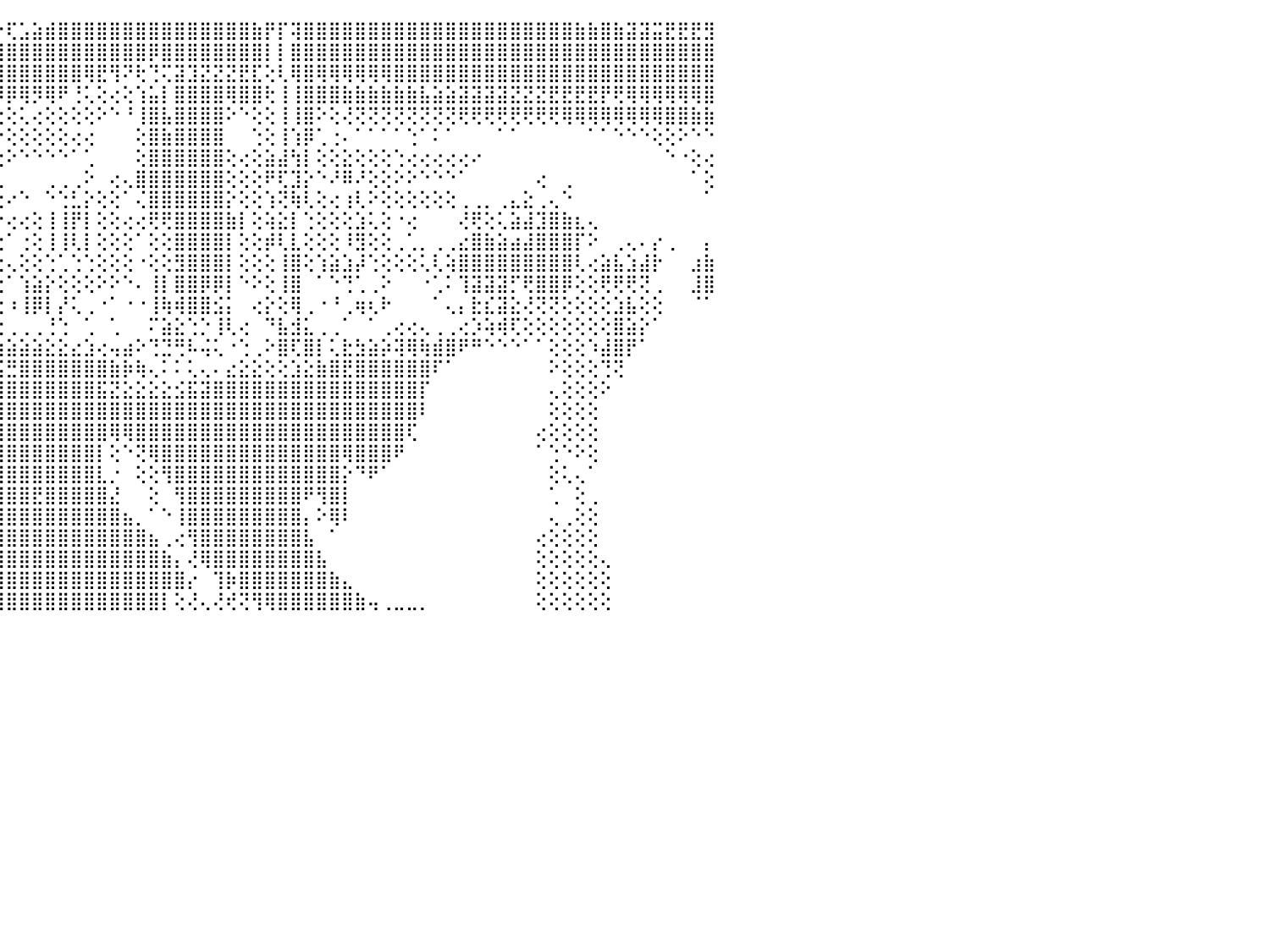

⣿⣿⣿⣿⣿⡿⢇⠀⠀⠀⠀⠀⠀⠀⠀⠀⠀⠀⠀⠈⢻⣿⣿⣿⣿⣿⣿⣿⣿⣿⣟⢕⢱⡕⢔⢕⢸⡟⠏⢿⣿⡕⢸⡿⠗⢏⣡⣵⣾⣿⣿⣿⣿⣿⣿⣿⣿⣿⣿⣿⣿⣿⣿⣿⣷⡟⡏⢽⣿⣿⣿⣿⣿⣿⣿⣿⣿⣿⣿⣿⣿⣿⣿⣿⣿⣿⣿⣿⣿⣷⣷⣿⣷⣽⣽⣭⣟⣟⣟⣻⠀
⣿⣿⣿⡿⢇⠑⠀⠀⠀⠀⠀⠀⠀⠀⠀⠀⠀⠀⠀⠀⠀⢘⢿⣿⣿⣿⡿⢟⢫⢕⣿⡇⢸⡇⡇⢕⢕⣿⣇⣹⣿⢛⣹⢵⣾⣿⣿⣿⣿⣿⣿⣿⣿⣿⣿⣿⡿⣿⣿⣿⣿⣿⣿⣿⣿⡇⡇⣿⣿⣿⣿⣿⣿⣿⣿⣿⣿⣿⣿⣿⣿⣿⣿⣿⣿⣿⣿⣿⣿⣿⣿⣿⣿⣿⣿⣿⣿⣿⣿⣿⠀
⣿⣿⡿⠕⠁⠀⠀⠀⠀⠀⠀⠀⠀⠀⠀⠀⠀⠀⠀⠀⠀⠀⠜⢿⣿⣯⢕⢕⢸⣇⣟⢏⢹⡇⡇⡕⠵⣿⣹⣼⣿⣿⡧⣸⣿⣿⣿⣿⣿⣿⣿⢿⣟⢻⠝⢗⢙⢍⣽⣹⣝⣝⣝⣟⣏⢕⢇⢿⣿⢿⢿⢿⢿⢿⢿⣿⣿⣿⣿⣿⣿⣿⣿⣿⣿⣿⣿⣿⣿⣿⣿⣿⣿⣿⣿⣿⣿⣿⣿⣿⠀
⣿⣿⢇⠀⠀⠀⠀⠀⠀⠀⠀⠀⠀⠀⠀⠀⠀⠀⠀⠀⠀⢀⢄⣸⣿⣿⡇⡕⢸⡕⡯⣧⠼⣇⣥⣶⣿⣿⣿⣿⣿⣿⣧⣿⡿⡿⢿⡻⢿⠟⢘⢅⢕⢔⢕⢱⣥⡇⣿⣿⣿⣿⢿⣿⣿⢗⢸⢸⣿⣿⣿⣷⣷⣷⣷⣷⣷⣧⣵⣵⣽⣽⣽⣽⣝⣝⣝⣟⣟⣟⣟⡟⢟⢿⢿⢿⢿⢿⢿⣿⠀
⣿⣿⠀⠀⠀⠀⠀⠀⠀⠀⠀⠀⠀⠀⠀⢀⢄⢔⢔⠕⣱⡿⢿⢿⣿⡿⣇⡷⢼⣏⣽⣷⣿⣿⣿⣿⣿⣿⣿⣿⢿⡟⢏⠝⢑⢕⢅⢔⢕⢕⢕⢕⠕⠑⠘⢸⣿⣧⣿⣿⣿⣿⠕⠑⢕⢕⢸⢸⣿⠕⢕⢜⢝⢝⢝⢝⢝⢝⢝⢝⢟⢟⢟⢟⢟⢟⢟⢟⢿⢿⢿⢿⢿⢿⢿⢿⣿⣿⣷⣷⠀
⣿⣿⡀⠀⠀⠀⠀⠀⠀⠀⠀⠀⠀⠀⠕⢕⢕⢕⢕⡹⢕⢕⡕⡕⡿⣿⣵⣷⣿⣿⣯⣿⣯⣿⢿⢟⢻⠟⢃⢝⢕⢔⢕⢕⠕⢕⢕⢕⢕⢕⢔⢔⠀⠀⠀⢕⣿⣷⣿⣿⣿⣿⠀⠀⢑⢕⢸⢱⡿⢁⢐⠄⠁⠁⠁⠁⢑⠁⠅⠁⠀⠀⠀⠁⠁⠀⠀⠀⠀⠀⠁⠁⠑⠑⠑⢕⢕⠕⠑⠑⠀
⣿⣿⣷⠀⠀⠀⠀⠀⠀⢠⢔⢔⢔⢄⢄⢔⢕⣱⣼⣑⣕⣅⣨⢕⣇⢳⣿⣿⡿⢿⠗⢝⢑⢕⢅⢔⢕⢕⢕⢕⢕⢕⢅⢄⢕⠕⠑⠑⠑⠑⠁⢁⠀⠀⠀⢕⣿⣿⣿⣿⣿⣿⢕⢔⢕⣵⣼⢳⡇⢕⢕⣕⢕⢕⢕⢑⢔⢔⢔⢔⢔⠔⠀⠀⠀⠀⠀⠀⠀⠀⠀⠀⠀⠀⠀⠀⠑⠐⢕⢔⠀
⣿⣿⣿⣧⢀⠀⠀⠀⠀⢕⢕⢕⢕⢕⢕⢕⢕⢛⢻⢟⢟⠿⣿⢇⠻⢷⢛⢝⢕⢔⢕⢕⢑⠁⠕⠕⠕⠑⠑⠑⣜⣣⣕⡕⢄⠀⠀⠀⢀⢀⢀⠕⠀⢔⢄⣿⣿⣿⣿⣿⣿⣿⢕⢕⢕⠟⢏⣹⡕⠑⠜⠿⠜⢕⢕⠕⠕⠑⠑⠑⠁⠀⠀⠀⠀⠀⢔⠀⢀⠀⠀⠀⠀⠀⠀⠀⠀⠀⠁⢕⠀
⣿⣿⣿⡇⢕⢀⠀⠀⠀⢕⢕⢕⣧⡕⢕⢕⢕⢕⢕⢕⢕⢕⢻⣕⣕⢕⢁⢅⢅⢅⢑⢕⢕⢔⠀⠀⠀⢀⢄⢀⢧⣿⣿⣿⢕⠔⠑⠀⠑⢑⣃⡕⢕⢕⠁⢌⣿⣿⣿⣿⣿⣿⡕⢕⢕⢱⢝⢷⢇⢕⢔⢰⢇⠕⢕⢕⢕⢕⢕⢕⢀⢀⡀⢀⣄⣕⢀⢄⠑⠀⠀⠀⠀⠀⠀⠀⠀⠀⠀⠁⠀
⣿⣯⣿⡿⢕⢕⢀⠀⢀⢕⢕⢕⢕⢕⢕⢔⢕⢕⢕⢕⢕⢕⢕⢟⣟⢕⢕⢕⡕⣕⢕⢕⢕⢕⠔⠔⢕⢕⢜⠉⢕⠸⣿⣿⡕⢔⢔⢕⢸⢸⡟⡇⢕⢕⢔⢔⢟⢟⣿⣿⣿⣿⣷⡇⢕⢵⣕⡇⢑⢕⢕⢕⣱⢅⢕⠐⢔⠀⠀⠀⢜⢟⢕⢅⣵⣼⣹⣿⣷⣆⢄⠀⠀⠀⠀⠀⠀⠀⠀⠀⠀
⣿⣿⢟⢕⢕⢕⢕⢔⣵⣿⣷⡕⢕⢕⢕⢕⢕⢕⢕⢕⢕⢕⢕⢕⢕⢕⢕⢱⢿⢇⡇⢕⢕⢕⢕⢕⢕⠑⢕⠀⢕⢕⣵⣵⢕⠁⢐⢕⢸⢸⢇⡇⢕⢕⢕⠁⢕⢕⣿⣿⣿⣿⡇⢕⢕⡾⢇⣇⢕⢕⢕⠸⣻⢕⢕⢀⢁⡀⢀⢀⣔⣿⣷⣵⣴⣼⣿⣿⣿⡏⠕⠀⢀⢄⠄⡔⢀⠀⠀⡄⠀
⣿⣏⣕⡕⢕⡕⣵⣿⣿⣿⣿⢇⢕⢕⢕⢕⢕⢕⢕⢕⢕⢕⢕⢕⢵⡷⢎⢙⠛⠛⢛⢵⢗⢷⢷⡷⠗⠒⠒⠂⠑⠨⢽⢟⢕⢄⢕⢕⢑⢁⢑⢑⢕⢕⢕⠐⢕⢕⣻⣿⣿⣿⡇⢕⢕⢕⢸⣿⢕⢱⣵⣱⡼⢑⢕⢕⢕⢅⢇⢵⣿⣿⣿⣿⣿⣿⣿⣿⣿⢇⢔⣵⣧⣱⣼⡗⠀⠀⣰⣷⠀
⡇⣗⡟⢗⢏⢿⣿⣿⣿⣿⡿⢕⢕⢕⢕⢕⢕⢕⠑⠁⣄⣠⣔⢕⢱⢕⠕⠑⣵⢔⣕⣕⣵⣵⡞⡻⣵⣵⣄⡄⣄⡄⠕⢕⢕⠁⢱⣵⡕⢕⢕⢕⠕⠕⠑⠄⢸⡇⣿⣿⡿⡿⡇⠑⠕⢕⢸⣿⠀⠁⠑⢙⢁⢀⠕⠀⠀⠐⢁⠅⢹⣽⣽⣽⡋⢟⣿⣿⡿⢕⢕⢟⢟⢟⢝⢀⠀⠀⣸⣿⠀
⣿⡿⢟⢕⠁⠀⠈⠟⢿⡏⢕⢕⢕⢕⢕⢕⢕⢁⠀⠐⠀⠗⢇⢄⠕⢡⣅⠜⢿⣿⣿⣿⠿⣿⣿⣿⣿⣿⣿⣿⣿⣿⣿⡇⢕⠰⢸⡿⡇⡜⢅⢀⠐⠁⠐⠐⢸⢷⢾⣿⣿⣪⡅⠀⢔⡕⢕⢿⢀⠐⠘⢀⢶⢆⠗⠀⠀⠀⠁⢄⡄⣗⣎⣽⣕⢜⢝⢝⢕⢕⢕⢕⣱⣧⢕⢕⠀⠀⠈⠁⠀
⢕⢕⢕⠕⠀⠀⠀⠀⠀⠁⠗⢧⣵⣵⣧⣵⣾⣶⢕⢅⢄⡕⠁⢅⢕⠁⠁⠀⠘⠟⠟⠃⠀⠙⠛⢟⢛⢛⢛⢛⢛⢋⠙⢕⢕⢀⢀⢀⢘⢑⠀⢁⠀⢁⠀⠀⠍⣵⣕⢑⡑⢸⢇⢔⠀⠙⣧⣺⣅⢀⢀⠁⠀⠁⢀⢔⢔⢄⢀⢀⢔⡱⢵⢾⢏⢕⢕⢕⢕⢕⢕⢕⣿⣵⡕⠁⠀⠀⠀⠀⠀
⢕⢕⠁⠀⠀⠀⠀⠀⠀⠀⠀⠀⠈⠟⢿⣿⣿⣿⣇⢕⠑⢝⢱⠗⢖⢆⢆⢔⢄⢁⢀⠐⠀⠀⠀⠀⠀⠀⠀⠀⠀⠀⠀⢱⣵⣵⣵⣵⣕⣕⣔⣱⢔⢤⣴⠕⢙⣙⢛⠧⢬⢅⠐⢑⢀⠕⣿⢏⣿⡇⢅⣗⣳⣵⡵⢽⢿⢷⣾⣿⠟⠛⠑⠑⠑⠁⠁⢕⢕⢕⠱⣼⣿⡟⠁⠀⠀⠀⠀⠀⠀
⠑⠀⠀⠀⠀⠀⠀⠀⠀⠀⠀⠀⠀⠀⠀⠁⠉⠙⠙⠑⢕⢁⢑⣕⣥⣵⣥⣥⣑⣔⣕⣕⣕⢕⢕⣕⣕⣕⣑⣵⣵⣵⣵⣝⣭⣛⣿⣿⣿⣿⣿⣿⣿⣷⡷⢷⢄⠅⠅⢅⢄⠄⣔⣕⣕⢕⢕⣱⣕⣷⣿⣟⣿⣿⣿⣿⣿⣿⠏⠁⠀⠀⠀⠀⠀⠀⠀⠕⢕⢕⢕⢙⢝⠀⠀⠀⠀⠀⠀⠀⠀
⠀⠀⠀⠀⠀⠀⠀⠀⠀⠀⠀⠀⠀⠀⠀⠀⠀⠀⠀⠀⠁⢕⢜⣿⣿⣿⣿⣿⣿⣿⣿⣿⣿⣿⣿⣿⣿⣿⣿⣿⣿⣿⣿⣿⣿⣿⣿⣿⣿⣿⣿⣿⣯⣝⣕⣕⣕⣕⣪⣯⣽⣿⣿⣿⣿⣿⣿⣿⣿⣿⣿⣿⣿⣿⣿⣿⣿⡏⠀⠀⠀⠀⠀⠀⠀⠀⠀⢄⢕⢕⢕⠕⠀⠀⠀⠀⠀⠀⠀⠀⠀
⠀⠀⠀⠀⠀⠀⠀⠀⠀⠀⠀⠀⠀⠀⠀⠀⠀⠀⠀⠀⠀⠀⢕⢿⣿⣿⣿⣿⣿⣟⣟⣛⣙⣝⣝⣟⣻⣽⣿⣿⣿⣿⣿⣿⣿⣿⣿⣿⣿⣿⣿⣿⣿⣿⣿⣿⣿⣿⣿⣿⣿⣿⣿⣿⣿⣿⣿⣿⣿⣿⣿⣿⣿⣿⣿⣿⣿⠇⠀⠀⠀⠀⠀⠀⠀⠀⠀⢕⢕⢕⢕⠀⠀⠀⠀⠀⠀⠀⠀⠀⠀
⠀⠀⠀⠀⠀⠀⠀⠀⠀⠀⠀⠀⠀⠀⠀⠀⠀⠀⠀⠀⠀⠀⠀⢜⣿⣿⣿⣿⣿⣿⣿⣿⣿⣿⣿⣿⣿⣿⣿⣿⣿⣿⣿⣿⣿⣿⣿⣿⣿⣿⣿⣿⣿⢿⢿⣿⣿⣿⣿⣿⣿⣿⣿⣿⣿⣿⣿⣿⣿⣿⣿⣿⣿⣿⣿⣿⢏⠀⠀⠀⠀⠀⠀⠀⠀⠀⢔⢕⢕⢕⢕⠀⠀⠀⠀⠀⠀⠀⠀⠀⠀
⠀⠀⠀⠀⠀⠀⠀⠀⠀⠀⠀⠀⠀⠀⠀⠀⠀⠀⠀⠀⠀⠀⠀⠁⢻⣿⣿⣿⣿⣿⣿⣿⣿⣿⣿⣿⣿⣿⣿⣿⣿⣿⣿⣿⣿⣿⣿⣿⣿⣿⣿⣿⡇⢕⠑⢝⢿⣿⣿⣿⣿⣿⣿⣿⣿⣿⣿⣿⣿⣿⣿⢿⣿⣿⣿⠟⠀⠀⠀⠀⠀⠀⠀⠀⠀⠀⠁⢑⠑⠕⢕⠀⠀⠀⠀⠀⠀⠀⠀⠀⠀
⠀⠀⠀⠀⠀⠀⠀⠀⠀⠀⠀⠀⠀⠀⠀⠀⠀⠀⠀⠀⠀⠀⠀⠀⠑⢿⣿⣿⣿⣿⣿⣿⣿⣿⣿⣿⣿⣿⣿⣿⣿⣿⣿⣿⣿⣿⣿⣿⣿⣿⣿⣿⣇⡐⠀⢕⢕⢻⣿⣿⣿⣿⣿⣿⣿⣿⣿⣿⣿⣿⣿⡕⠙⠟⠁⠀⠀⠀⠀⠀⠀⠀⠀⠀⠀⠀⠀⢕⢅⢄⠁⠀⠀⠀⠀⠀⠀⠀⠀⠀⠀
⠀⠀⠀⠀⠀⠀⠀⠀⠀⠀⠀⠀⠀⠀⠀⠀⠀⠀⠀⠀⠀⠀⠀⠀⠀⠸⣿⣿⣿⣿⣿⣿⣿⣿⣿⣿⣿⣿⣿⣿⣿⣿⣿⣿⣿⣿⣿⣟⣿⣿⣿⣿⣿⣜⠀⠀⢕⠀⢻⣿⣿⣿⣿⣿⣿⣿⣿⣿⠟⢻⣿⡇⠀⠀⠀⠀⠀⠀⠀⠀⠀⠀⠀⠀⠀⠀⠀⢁⠀⢕⢀⠀⠀⠀⠀⠀⠀⠀⠀⠀⠀
⠀⠀⠀⠀⠀⠀⠀⠀⠀⠀⠀⠀⠀⠀⠀⠀⠀⠀⠀⠀⢄⢔⢕⢔⠀⢕⣿⣿⣿⣿⣿⣿⣿⣿⣿⣿⣿⣿⣿⣿⣿⣿⣿⣿⣿⣿⣿⣿⣿⣿⣿⣿⣿⣿⣦⡀⠁⠑⢸⣿⣿⣿⣿⣿⣿⣿⣿⣿⡄⠕⢿⠇⠀⠀⠀⠀⠀⠀⠀⠀⠀⠀⠀⠀⠀⠀⠀⢄⢀⢕⢕⠀⠀⠀⠀⠀⠀⠀⠀⠀⠀
⠀⠀⠀⠀⠀⠀⠀⠀⠀⠀⠀⠀⠀⠀⠀⠀⠀⠀⢕⢔⢕⢕⢕⠁⠀⠁⢻⣿⣿⣿⣿⣿⣿⣿⣿⣿⣿⣿⣿⣿⣿⣿⣿⣿⣿⣿⣿⣿⣿⣿⣿⣿⣿⣿⣿⣿⣦⢀⢔⢻⣿⣿⣿⣿⣿⣿⣿⣿⣧⠀⠁⠀⠀⠀⠀⠀⠀⠀⠀⠀⠀⠀⠀⠀⠀⠀⢔⢕⢕⢕⢕⠀⠀⠀⠀⠀⠀⠀⠀⠀⠀
⡀⢄⡄⢄⢔⢔⢔⢔⠀⠀⠀⠀⠀⠀⠀⠀⠀⠀⠀⠑⠀⠀⠁⠀⢔⠀⢜⣿⣿⣿⣿⣿⣿⣿⣿⣿⣿⣿⣿⣿⣿⣿⣿⣿⣿⣿⣿⣿⣿⣿⣿⣿⣿⣿⣿⣿⣿⣷⡄⢜⢿⣿⣿⣿⣿⣿⣿⣿⣿⣧⠀⠀⠀⠀⠀⠀⠀⠀⠀⠀⠀⠀⠀⠀⠀⠀⢕⢕⢕⢕⢕⢄⠀⠀⠀⠀⠀⠀⠀⠀⠀
⠑⢉⢅⠄⢄⡄⢄⠄⠀⠀⠀⠀⠀⠀⠀⠀⠀⠀⠄⠀⡄⢄⠑⣴⢀⠀⠑⣹⣿⣿⣿⣿⣿⣿⣿⣿⣿⣿⣿⣿⣿⣿⣿⣿⣿⣿⣿⣿⣿⣿⣿⣿⣿⣿⣿⣿⣿⣿⣿⡔⠀⢹⡷⣿⣿⣿⣿⣿⣿⣿⣷⣄⠀⠀⠀⠀⠀⠀⠀⠀⠀⠀⠀⠀⠀⠀⢕⢕⢕⢕⢕⢕⠀⠀⠀⠀⠀⠀⠀⠀⠀
⠑⢑⡈⢁⣠⡤⡄⢔⠀⠀⠀⠀⠀⠀⠀⠀⠀⠀⢠⡄⢇⢕⠀⠘⢕⠀⠀⢝⣿⣿⣿⣿⣿⣿⣿⣿⣿⣿⣿⣿⣿⣿⣿⣿⣿⣿⣿⣿⣿⣿⣿⣿⣿⣿⣿⣿⣿⡇⢕⢜⢄⢜⢞⢝⢻⢿⣿⣿⣿⣿⣿⣿⣷⢤⢀⣀⣀⡀⠀⠀⠀⠀⠀⠀⠀⠀⢕⢕⢕⢕⢕⢕⠀⠀⠀⠀⠀⠀⠀⠀⠀
⠀⠀⠀⠀⠀⠀⠀⠀⠀⠀⠀⠀⠀⠀⠀⠀⠀⠀⠀⠀⠀⠀⠀⠀⠀⠀⠀⠀⠀⠀⠀⠀⠀⠀⠀⠀⠀⠀⠀⠀⠀⠀⠀⠀⠀⠀⠀⠀⠀⠀⠀⠀⠀⠀⠀⠀⠀⠀⠀⠀⠀⠀⠀⠀⠀⠀⠀⠀⠀⠀⠀⠀⠀⠀⠀⠀⠀⠀⠀⠀⠀⠀⠀⠀⠀⠀⠀⠀⠀⠀⠀⠀⠀⠀⠀⠀⠀⠀⠀⠀⠀